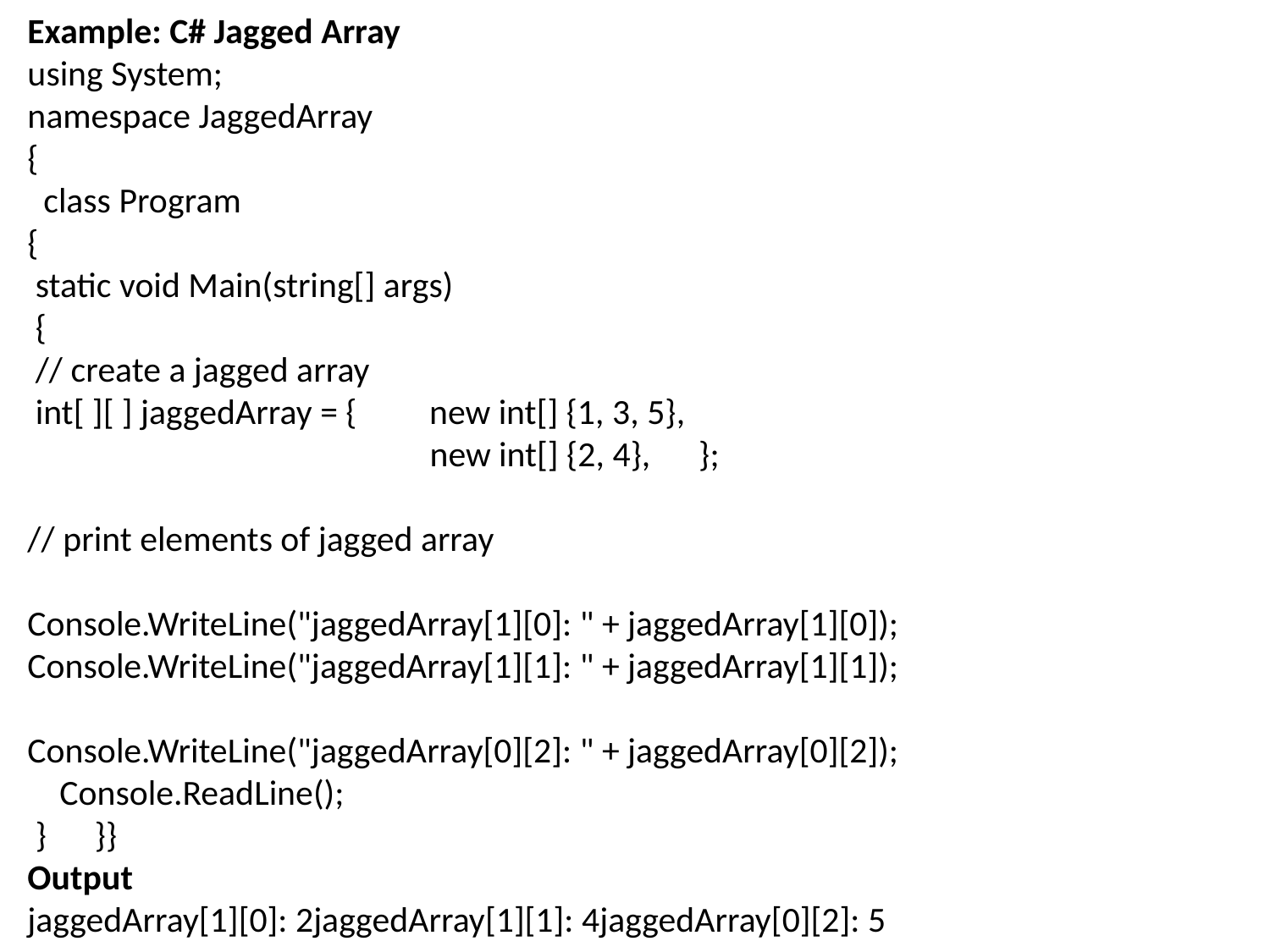

Example: C# Jagged Array
using System;
namespace JaggedArray
{
  class Program
{
 static void Main(string[] args)
 {
 // create a jagged array
 int[ ][ ] jaggedArray = {         new int[] {1, 3, 5},
                                                  new int[] {2, 4},      };

// print elements of jagged array

Console.WriteLine("jaggedArray[1][0]: " + jaggedArray[1][0]);           Console.WriteLine("jaggedArray[1][1]: " + jaggedArray[1][1]);

Console.WriteLine("jaggedArray[0][2]: " + jaggedArray[0][2]);
    Console.ReadLine();
 }      }}
Output
jaggedArray[1][0]: 2jaggedArray[1][1]: 4jaggedArray[0][2]: 5